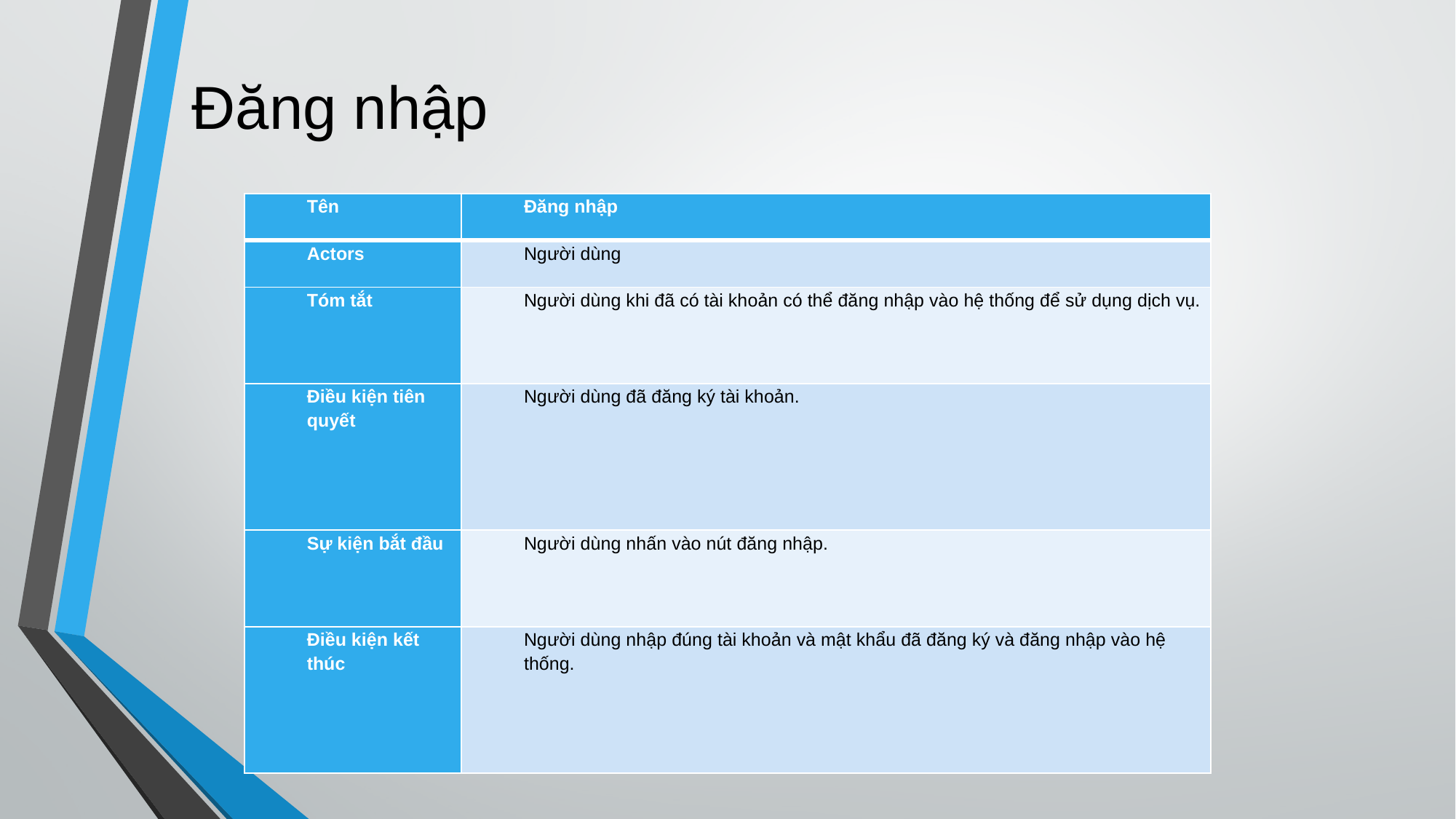

# Đăng nhập
| Tên | Đăng nhập |
| --- | --- |
| Actors | Người dùng |
| Tóm tắt | Người dùng khi đã có tài khoản có thể đăng nhập vào hệ thống để sử dụng dịch vụ. |
| Điều kiện tiên quyết | Người dùng đã đăng ký tài khoản. |
| Sự kiện bắt đầu | Người dùng nhấn vào nút đăng nhập. |
| Điều kiện kết thúc | Người dùng nhập đúng tài khoản và mật khẩu đã đăng ký và đăng nhập vào hệ thống. |